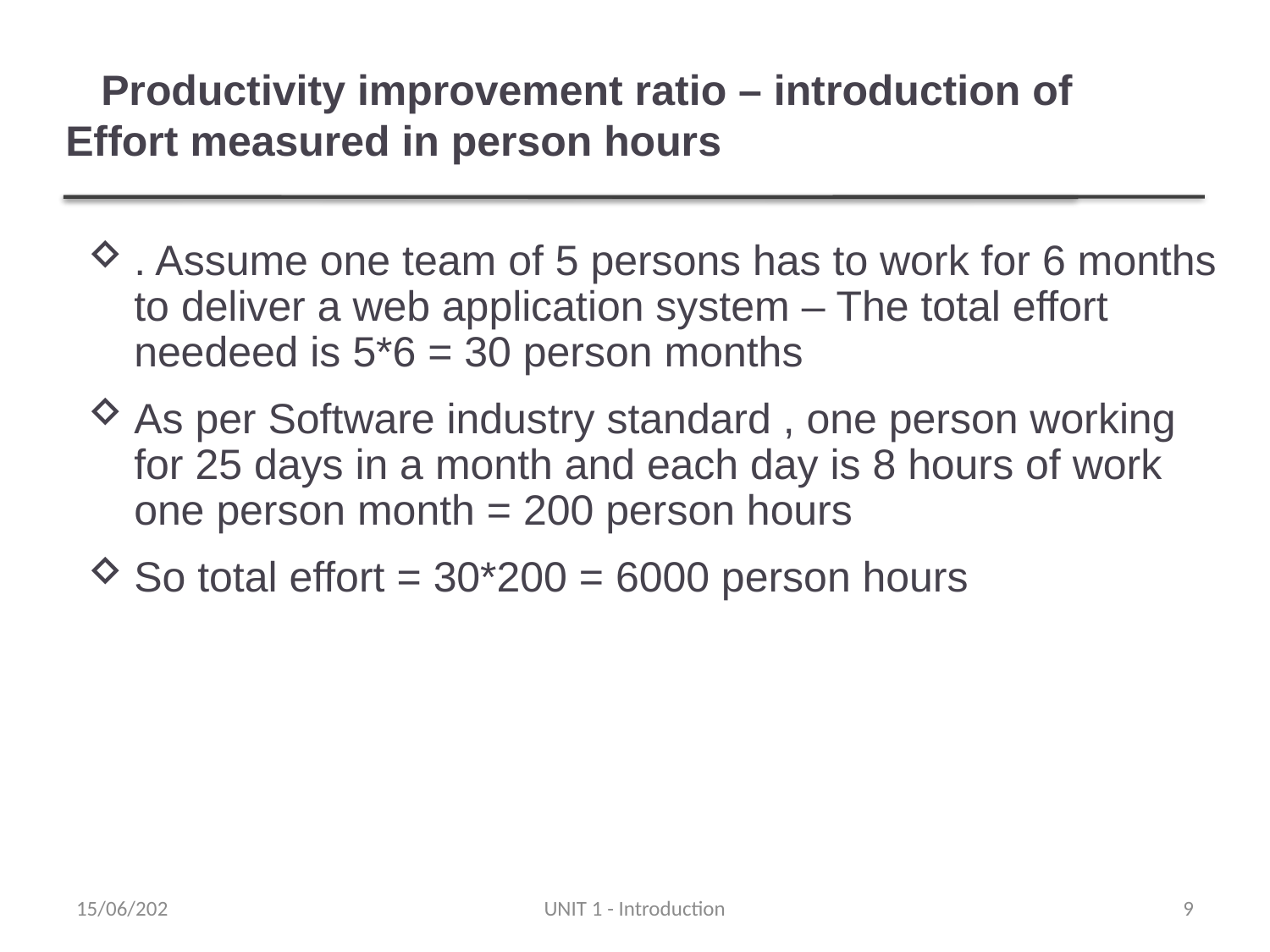

# Productivity improvement ratio – introduction of Effort measured in person hours
. Assume one team of 5 persons has to work for 6 months to deliver a web application system – The total effort needeed is 5*6 = 30 person months
As per Software industry standard , one person working for 25 days in a month and each day is 8 hours of work one person month = 200 person hours
So total effort = 30*200 = 6000 person hours

15/06/202
UNIT 1 - Introduction
9